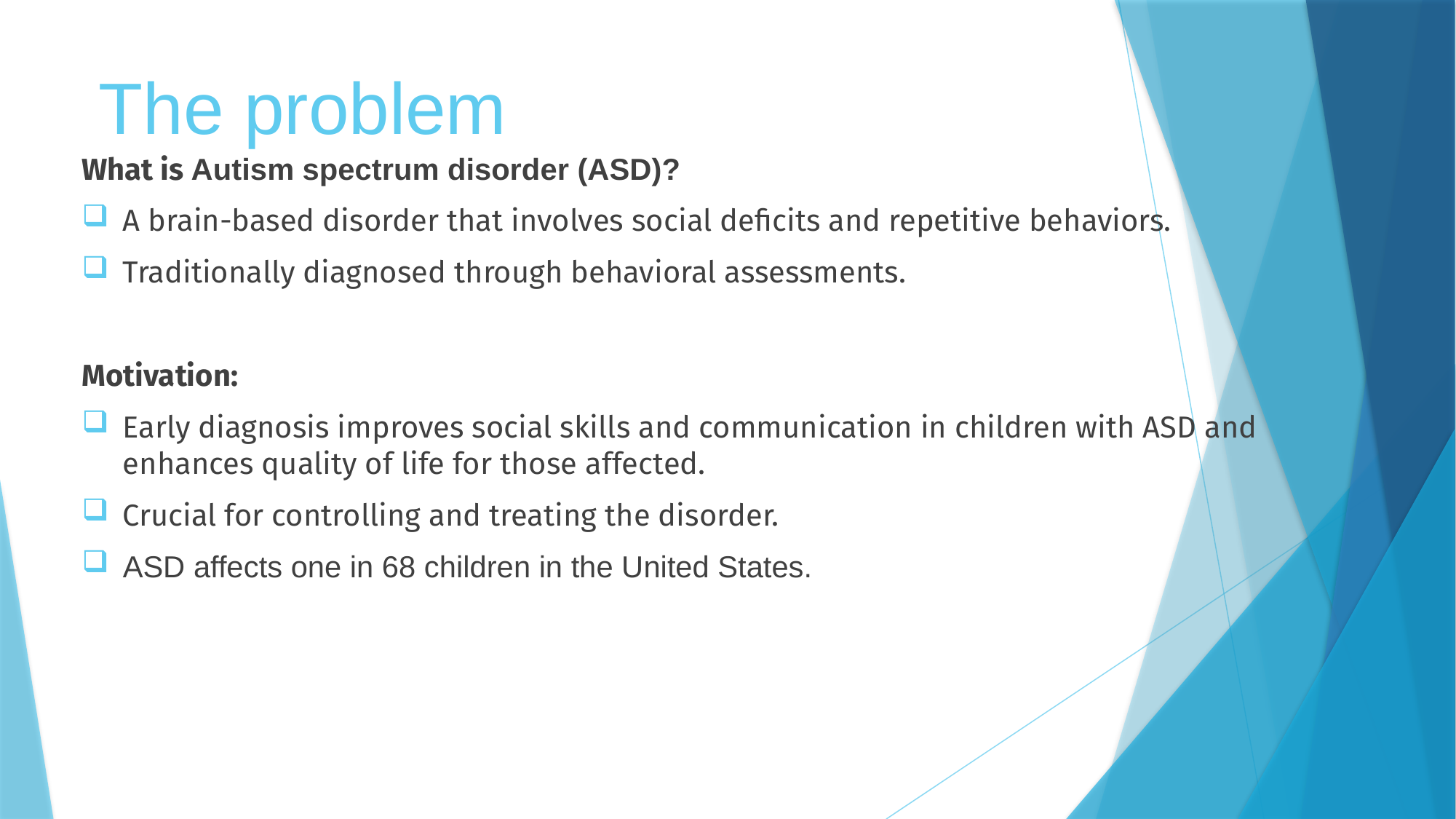

# The problem
What is Autism spectrum disorder (ASD)?
A brain-based disorder that involves social deficits and repetitive behaviors.
Traditionally diagnosed through behavioral assessments.

Motivation:
Early diagnosis improves social skills and communication in children with ASD and enhances quality of life for those affected.
Crucial for controlling and treating the disorder.
ASD affects one in 68 children in the United States.